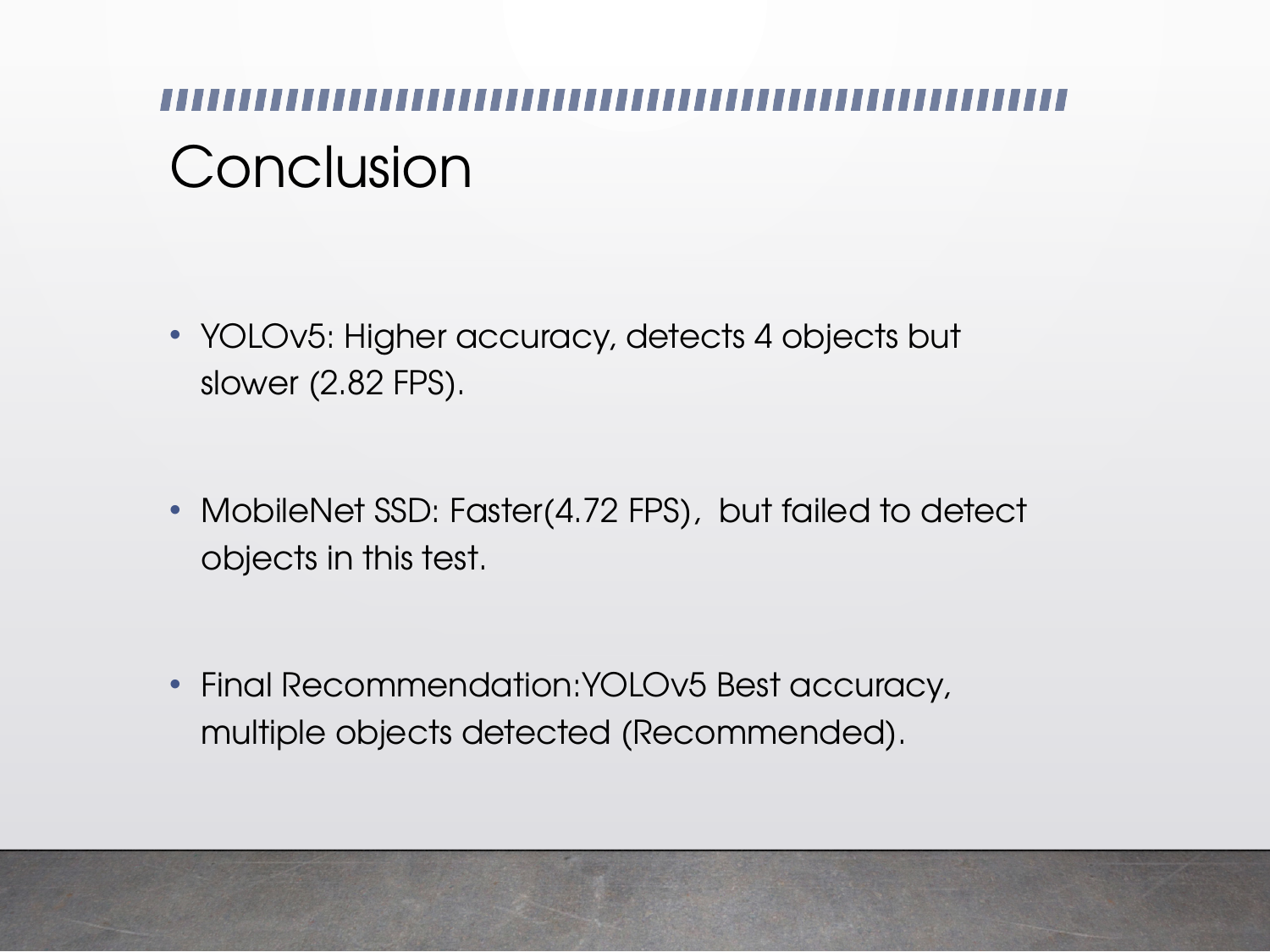

# Conclusion
YOLOv5: Higher accuracy, detects 4 objects but slower (2.82 FPS).

MobileNet SSD: Faster(4.72 FPS),  but failed to detect objects in this test.

Final Recommendation:YOLOv5 Best accuracy, multiple objects detected (Recommended).